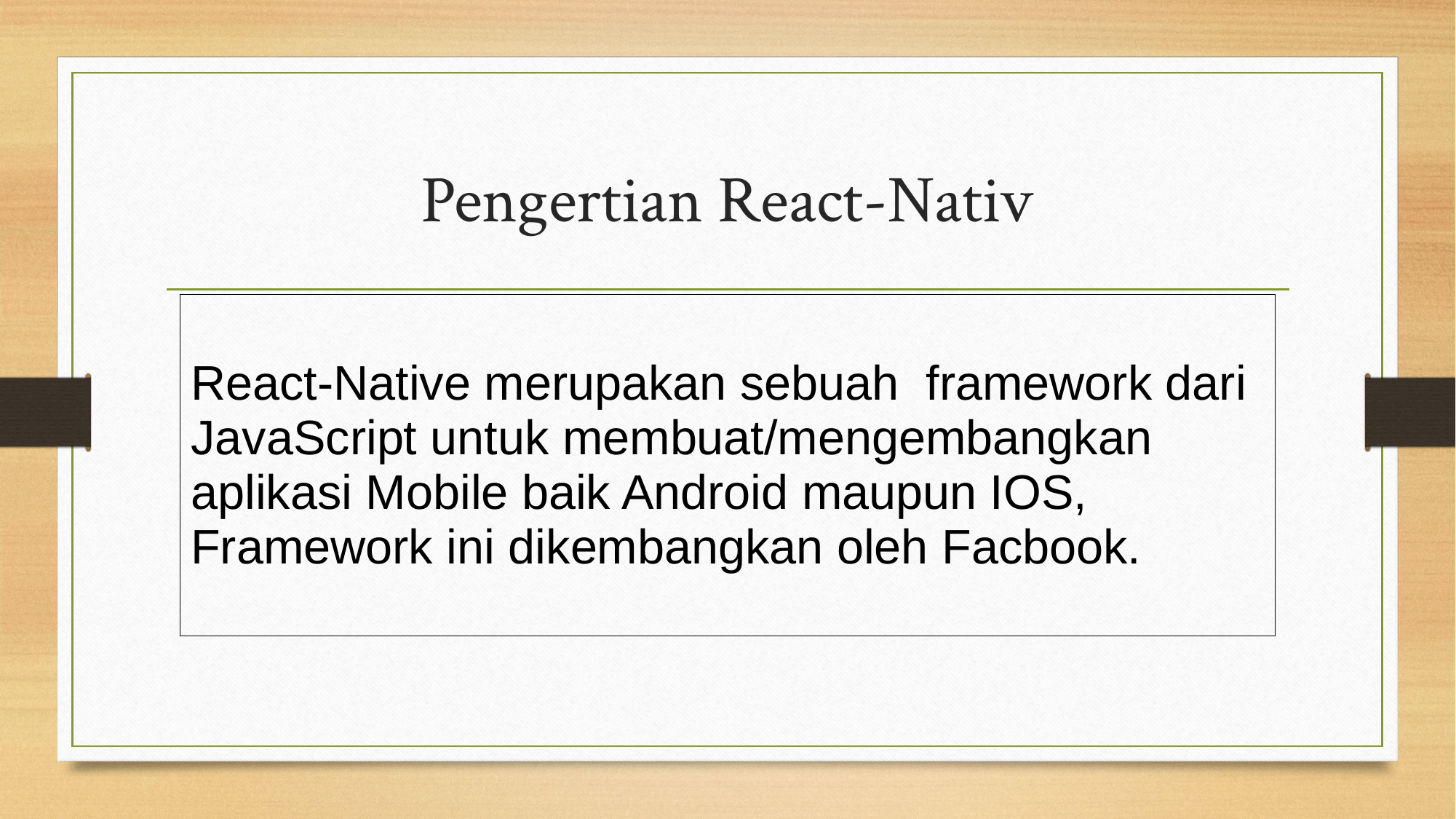

# Pengertian React-Nativ
| React-Native merupakan sebuah framework dari JavaScript untuk membuat/mengembangkan aplikasi Mobile baik Android maupun IOS, Framework ini dikembangkan oleh Facbook. |
| --- |